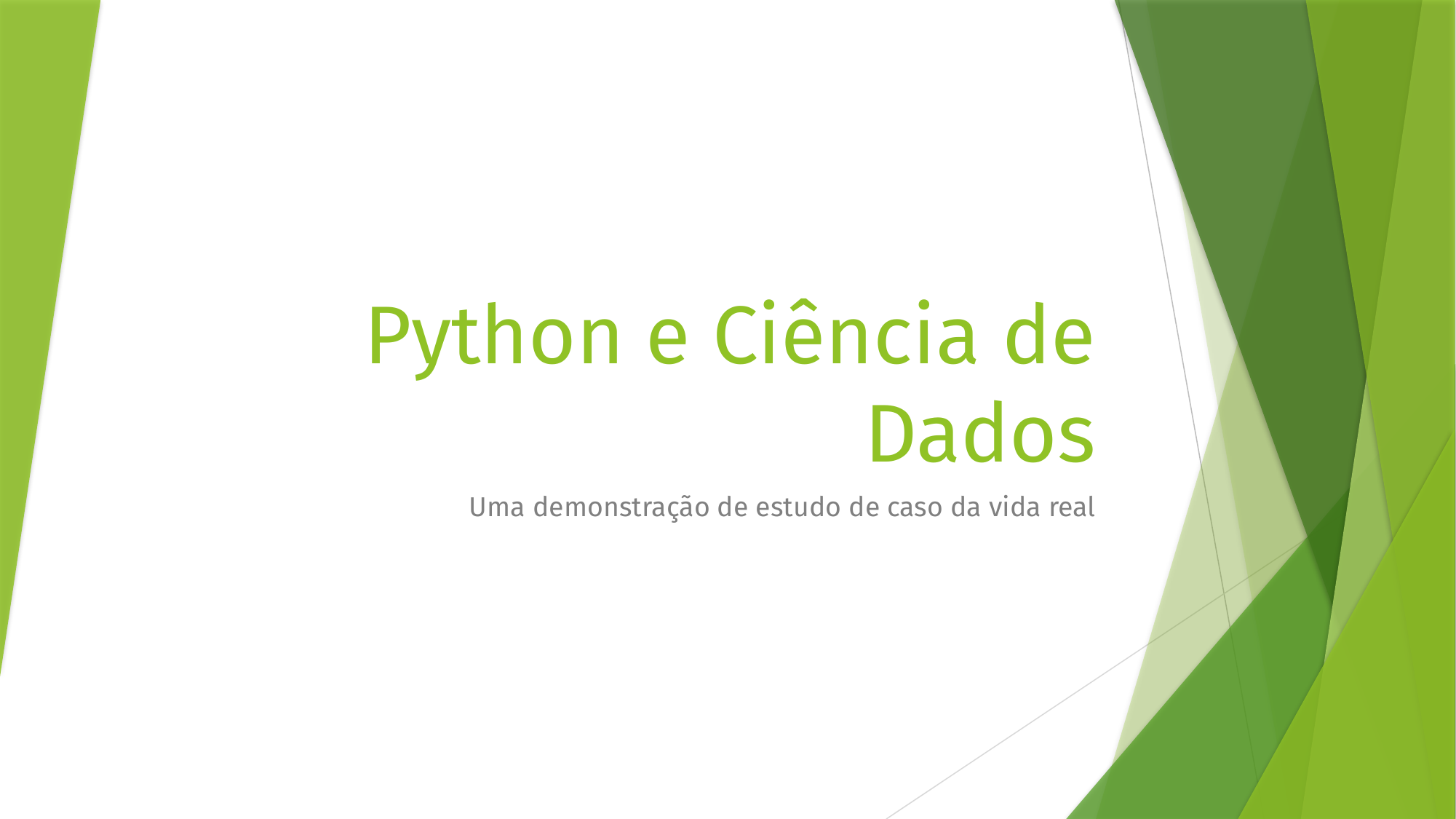

# Python e Ciência de Dados
Uma demonstração de estudo de caso da vida real